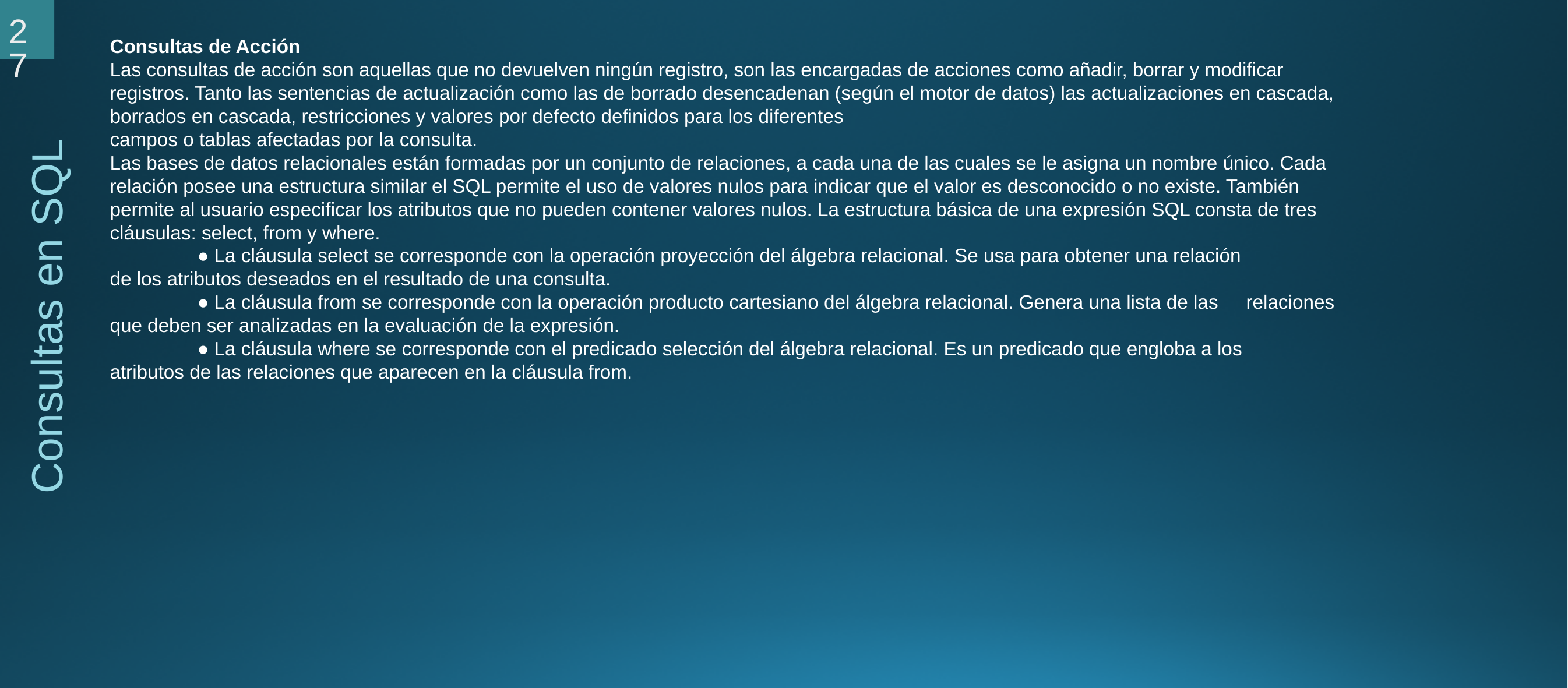

27
Consultas de Acción
Las consultas de acción son aquellas que no devuelven ningún registro, son las encargadas de acciones como añadir, borrar y modificar registros. Tanto las sentencias de actualización como las de borrado desencadenan (según el motor de datos) las actualizaciones en cascada, borrados en cascada, restricciones y valores por defecto definidos para los diferentes
campos o tablas afectadas por la consulta.
Las bases de datos relacionales están formadas por un conjunto de relaciones, a cada una de las cuales se le asigna un nombre único. Cada relación posee una estructura similar el SQL permite el uso de valores nulos para indicar que el valor es desconocido o no existe. También permite al usuario especificar los atributos que no pueden contener valores nulos. La estructura básica de una expresión SQL consta de tres cláusulas: select, from y where.
	● La cláusula select se corresponde con la operación proyección del álgebra relacional. Se usa para obtener una relación 	de los atributos deseados en el resultado de una consulta.
	● La cláusula from se corresponde con la operación producto cartesiano del álgebra relacional. Genera una lista de las 	relaciones que deben ser analizadas en la evaluación de la expresión.
	● La cláusula where se corresponde con el predicado selección del álgebra relacional. Es un predicado que engloba a los 	atributos de las relaciones que aparecen en la cláusula from.
Consultas en SQL